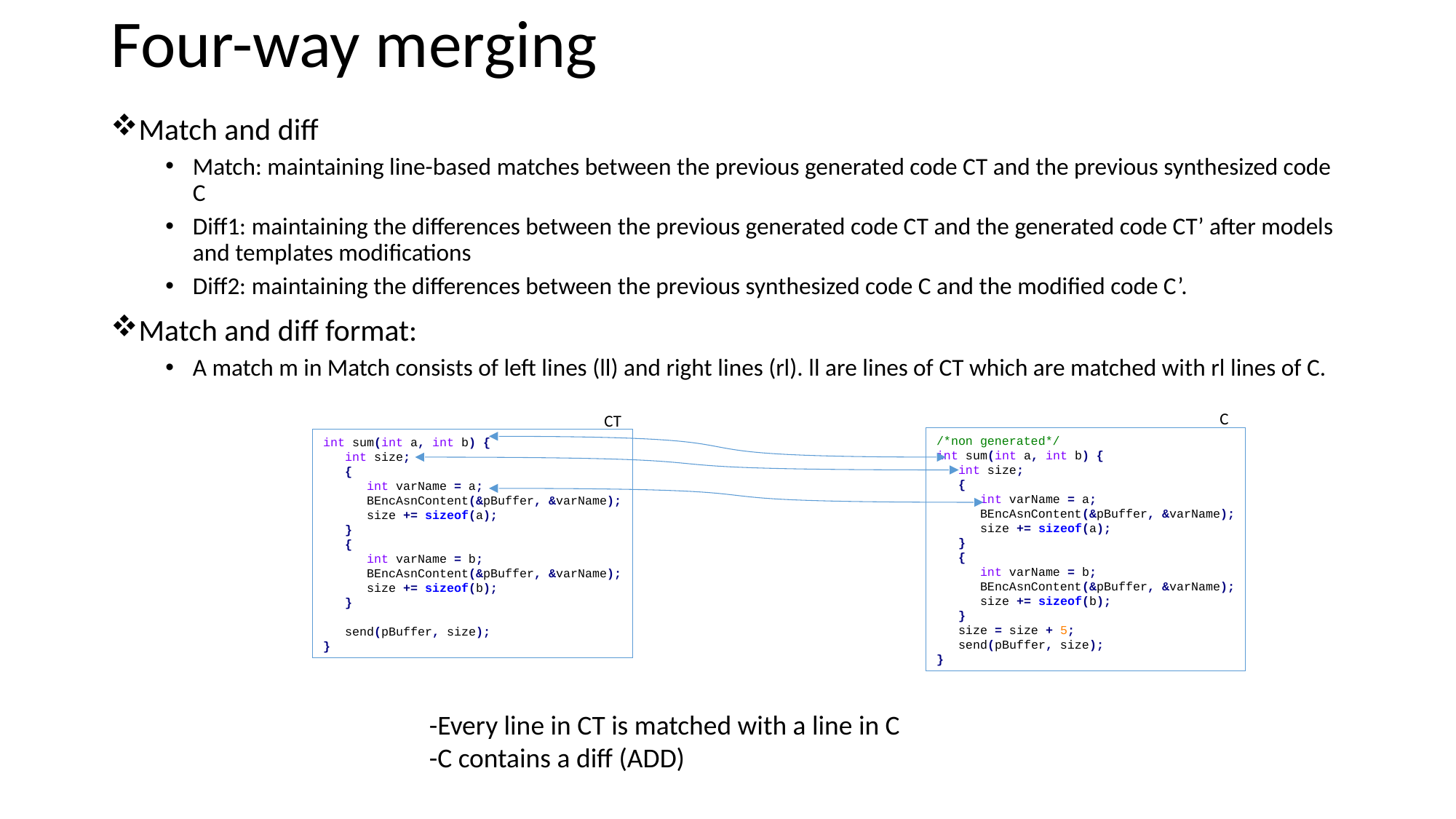

# Four-way merging
Match and diff
Match: maintaining line-based matches between the previous generated code CT and the previous synthesized code C
Diff1: maintaining the differences between the previous generated code CT and the generated code CT’ after models and templates modifications
Diff2: maintaining the differences between the previous synthesized code C and the modified code C’.
Match and diff format:
A match m in Match consists of left lines (ll) and right lines (rl). ll are lines of CT which are matched with rl lines of C.

C
/*non generated*/
int sum(int a, int b) {
   int size;
   {
      int varName = a;
      BEncAsnContent(&pBuffer, &varName);
      size += sizeof(a);
   }
   {
      int varName = b;
      BEncAsnContent(&pBuffer, &varName);
      size += sizeof(b);
   }
   size = size + 5;
   send(pBuffer, size);
}
CT
int sum(int a, int b) {
   int size;
   {
      int varName = a;
      BEncAsnContent(&pBuffer, &varName);
      size += sizeof(a);
   }
   {
      int varName = b;
      BEncAsnContent(&pBuffer, &varName);
      size += sizeof(b);
   }

   send(pBuffer, size);
}
-Every line in CT is matched with a line in C
-C contains a diff (ADD)